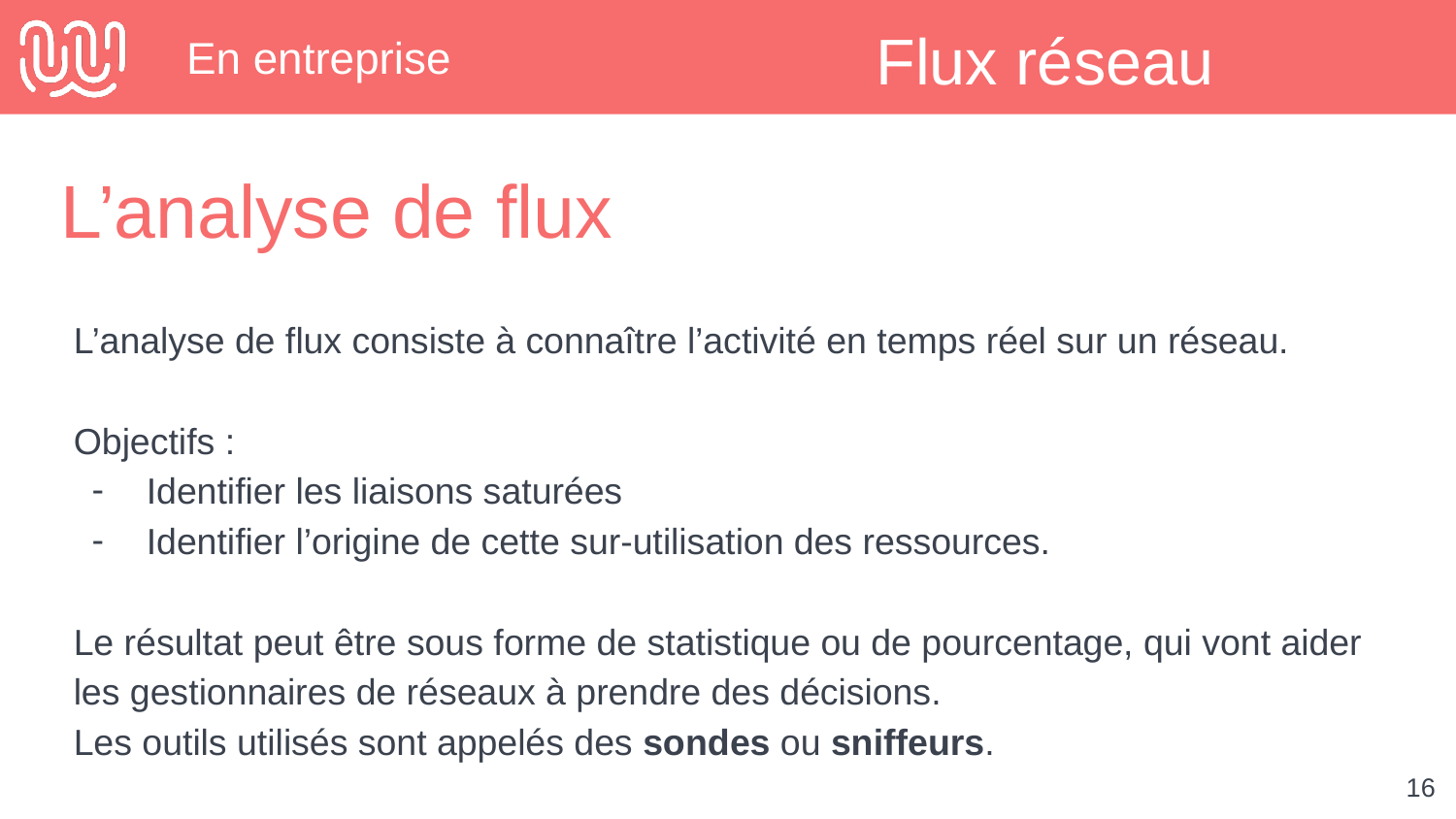

# En entreprise
Flux réseau
L’analyse de flux
L’analyse de flux consiste à connaître l’activité en temps réel sur un réseau.

Objectifs :
Identifier les liaisons saturées
Identifier l’origine de cette sur-utilisation des ressources.

Le résultat peut être sous forme de statistique ou de pourcentage, qui vont aider les gestionnaires de réseaux à prendre des décisions.
Les outils utilisés sont appelés des sondes ou sniffeurs.
16